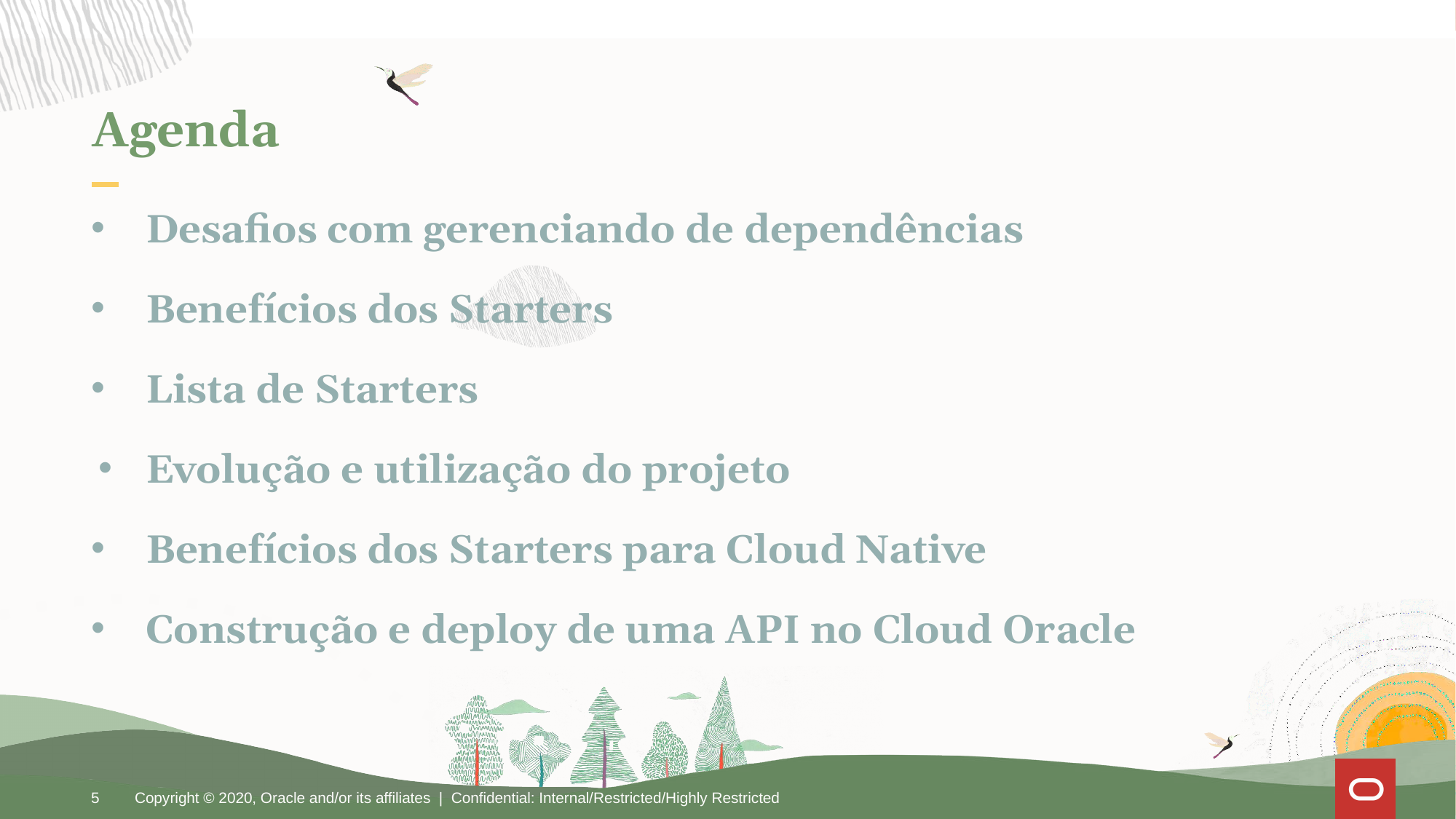

Agenda
Desafios com gerenciando de dependências
Benefícios dos Starters
Lista de Starters
Evolução e utilização do projeto
Benefícios dos Starters para Cloud Native
Construção e deploy de uma API no Cloud Oracle
5
Copyright © 2020, Oracle and/or its affiliates  |  Confidential: Internal/Restricted/Highly Restricted